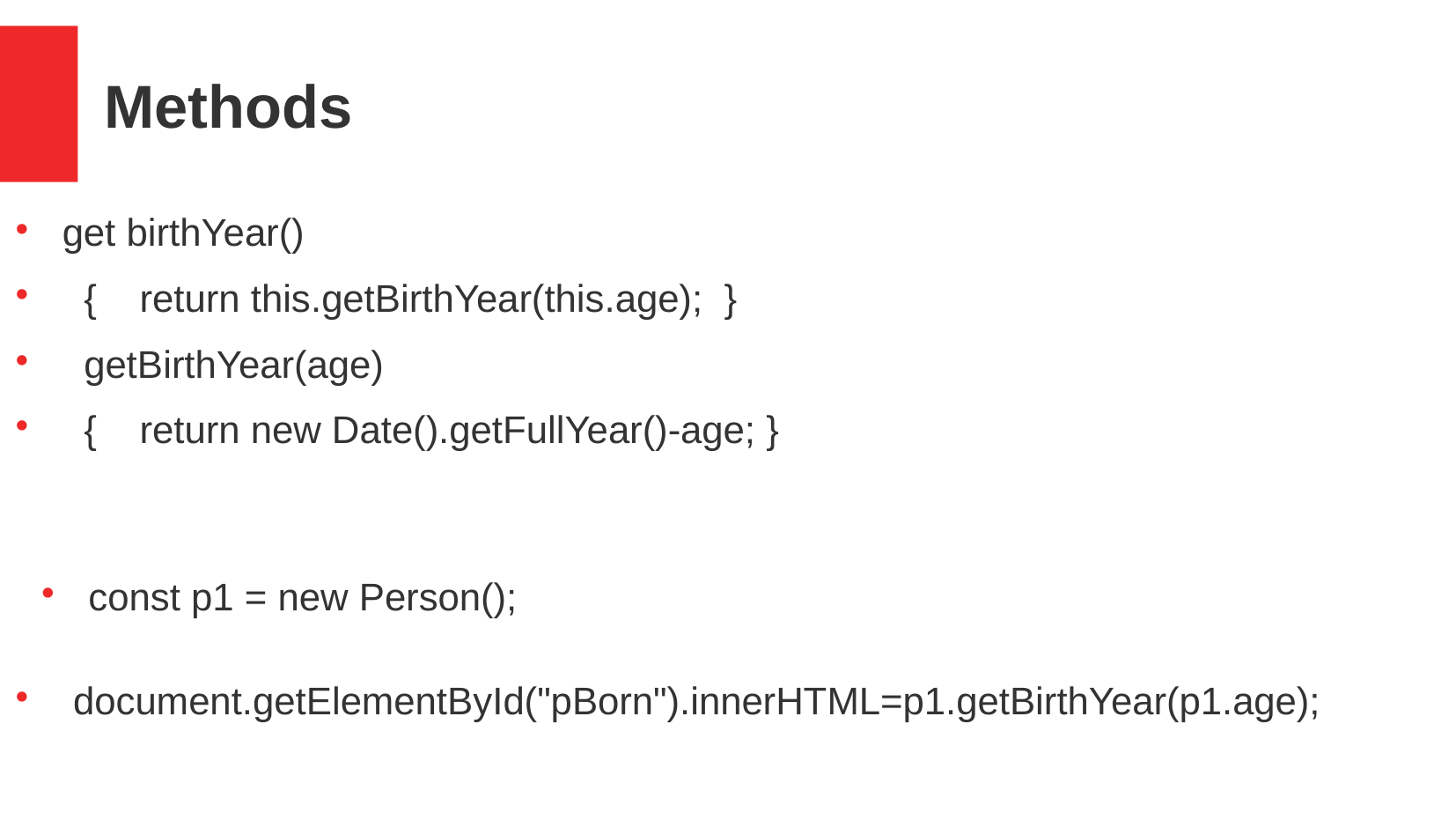

Methods
get birthYear()
  {    return this.getBirthYear(this.age);  }
  getBirthYear(age)
  {    return new Date().getFullYear()-age; }
const p1 = new Person();
 document.getElementById("pBorn").innerHTML=p1.getBirthYear(p1.age);